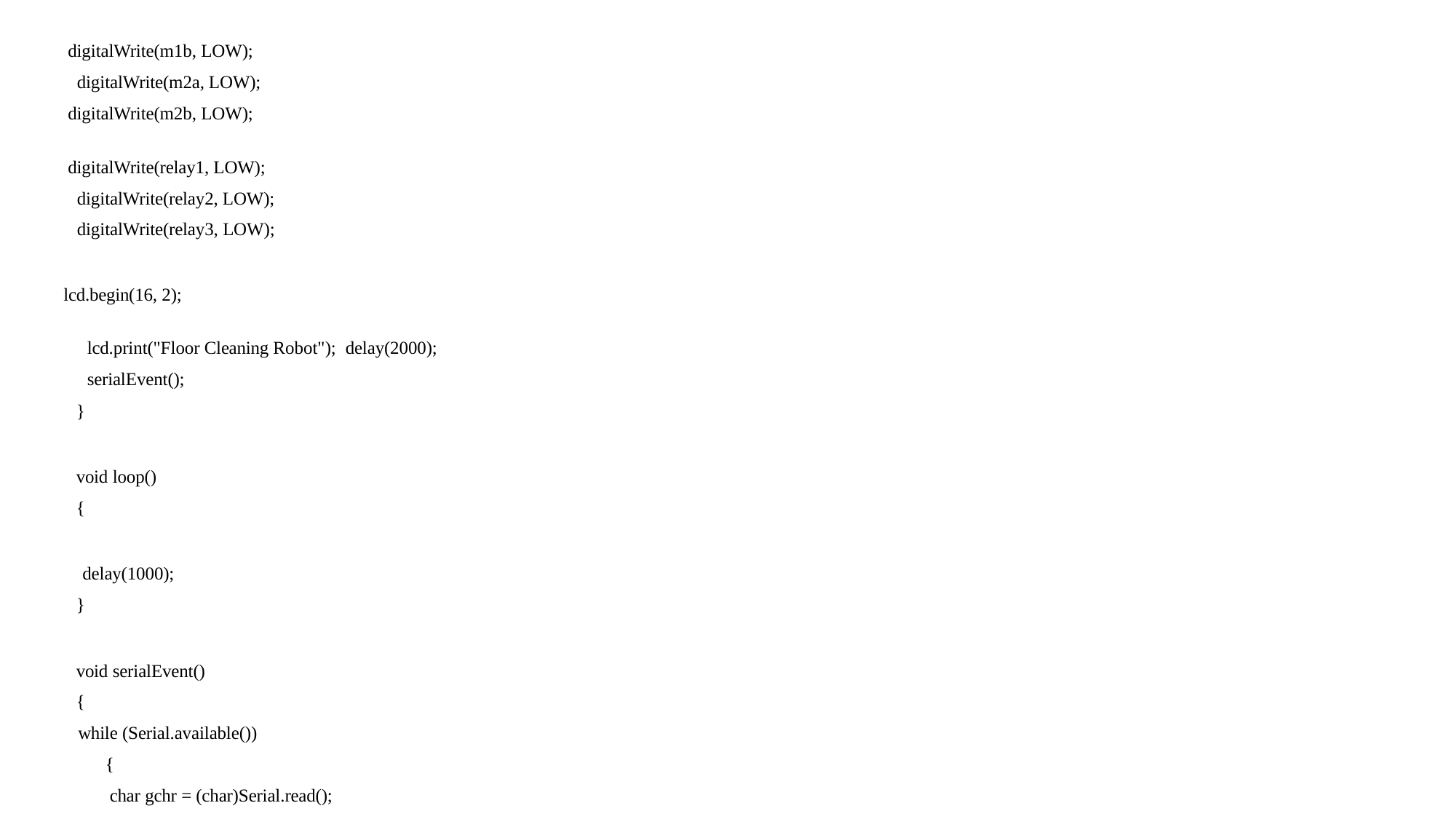

digitalWrite(m1b, LOW);
  digitalWrite(m2a, LOW);
digitalWrite(m2b, LOW);

digitalWrite(relay1, LOW);
  digitalWrite(relay2, LOW);
  digitalWrite(relay3, LOW);

lcd.begin(16, 2);
lcd.print("Floor Cleaning Robot");  delay(2000);
serialEvent();
}

void loop()
{

delay(1000);
}

void serialEvent()
{
while (Serial.available())
{
char gchr = (char)Serial.read();